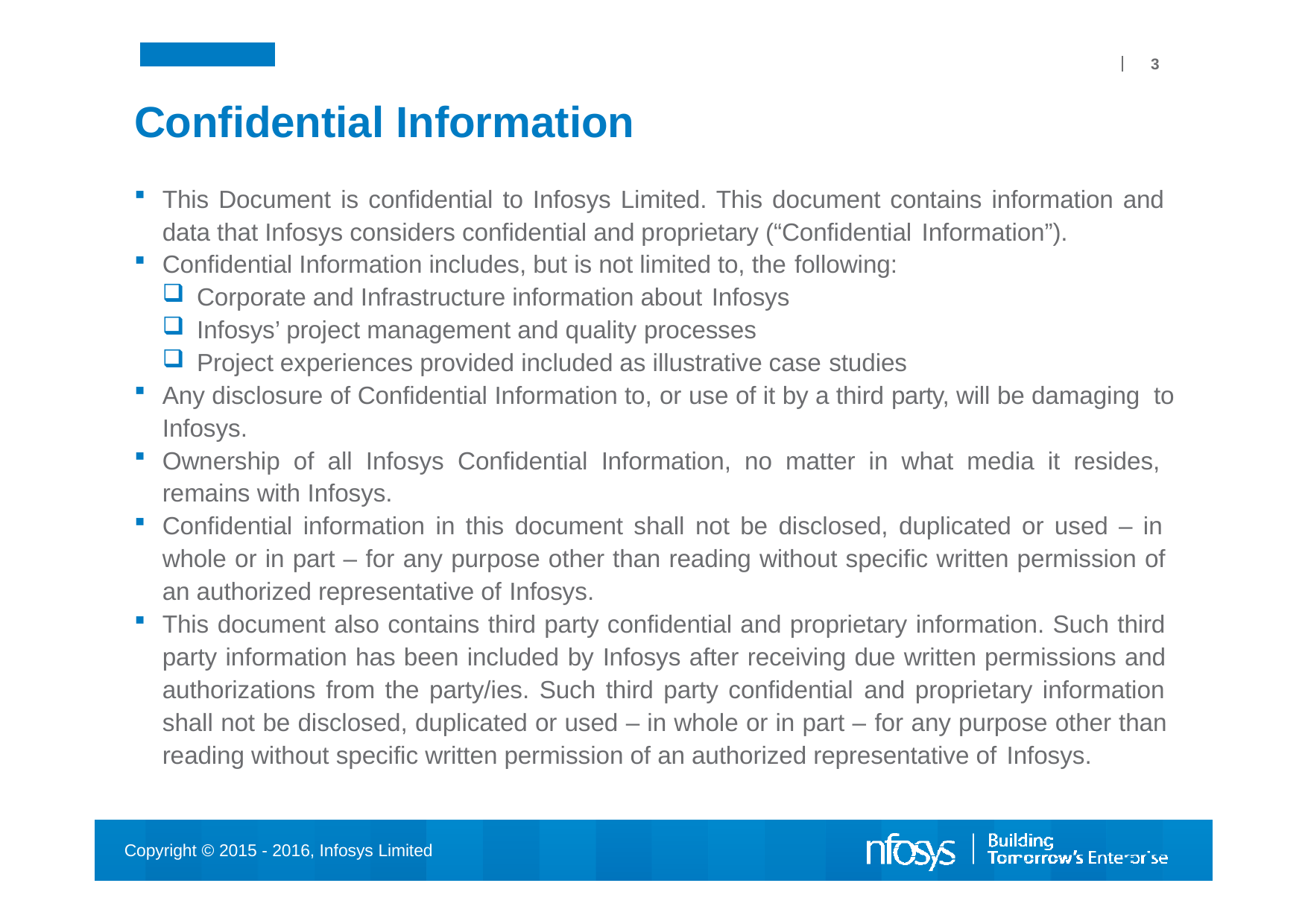

3
# Confidential Information
This Document is confidential to Infosys Limited. This document contains information and  data that Infosys considers confidential and proprietary (“Confidential Information”).
Confidential Information includes, but is not limited to, the following:
Corporate and Infrastructure information about Infosys
Infosys’ project management and quality processes
Project experiences provided included as illustrative case studies
Any disclosure of Confidential Information to, or use of it by a third party, will be damaging  to Infosys.
Ownership of all Infosys Confidential Information, no matter in what media it resides,  remains with Infosys.
Confidential information in this document shall not be disclosed, duplicated or used – in  whole or in part – for any purpose other than reading without specific written permission of  an authorized representative of Infosys.
This document also contains third party confidential and proprietary information. Such third  party information has been included by Infosys after receiving due written permissions and  authorizations from the party/ies. Such third party confidential and proprietary information  shall not be disclosed, duplicated or used – in whole or in part – for any purpose other than  reading without specific written permission of an authorized representative of Infosys.

Copyright © 2015 - 2016, Infosys Limited